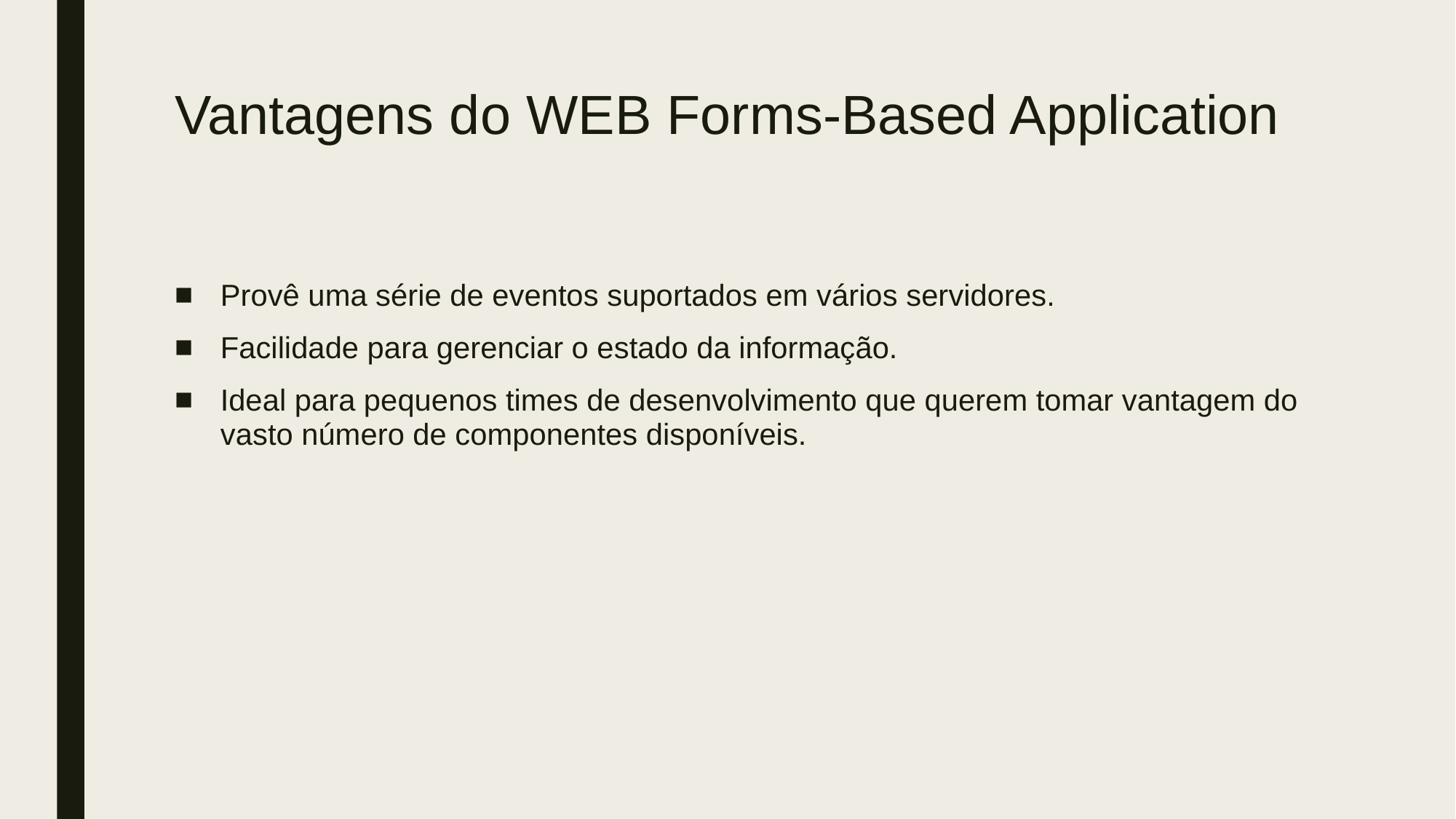

# Vantagens do WEB Forms-Based Application
Provê uma série de eventos suportados em vários servidores.
Facilidade para gerenciar o estado da informação.
Ideal para pequenos times de desenvolvimento que querem tomar vantagem do vasto número de componentes disponíveis.